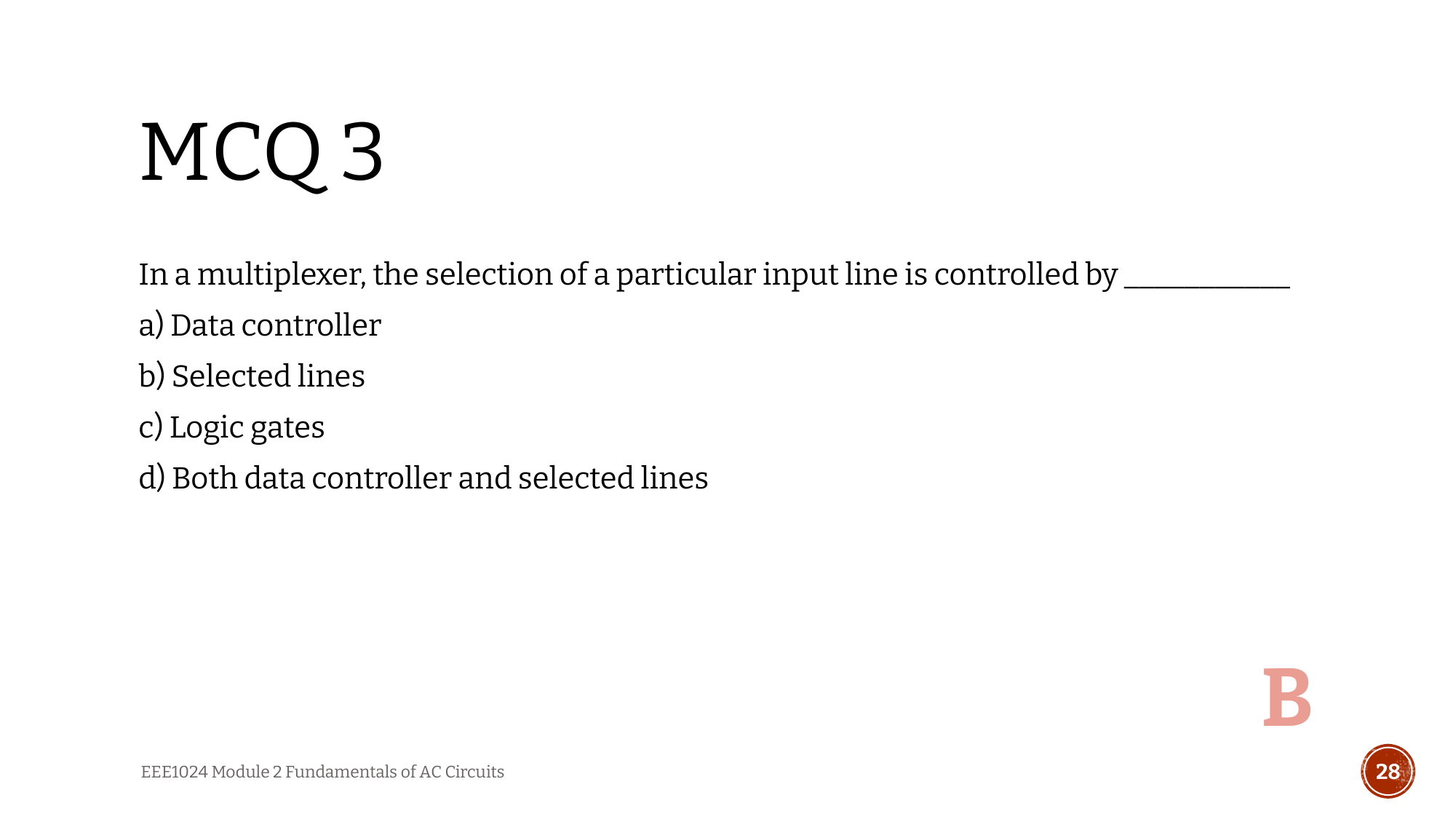

# MCQ 3
In a multiplexer, the selection of a particular input line is controlled by ___________
a) Data controller
b) Selected lines
c) Logic gates
d) Both data controller and selected lines
B
EEE1024 Module 2 Fundamentals of AC Circuits
28